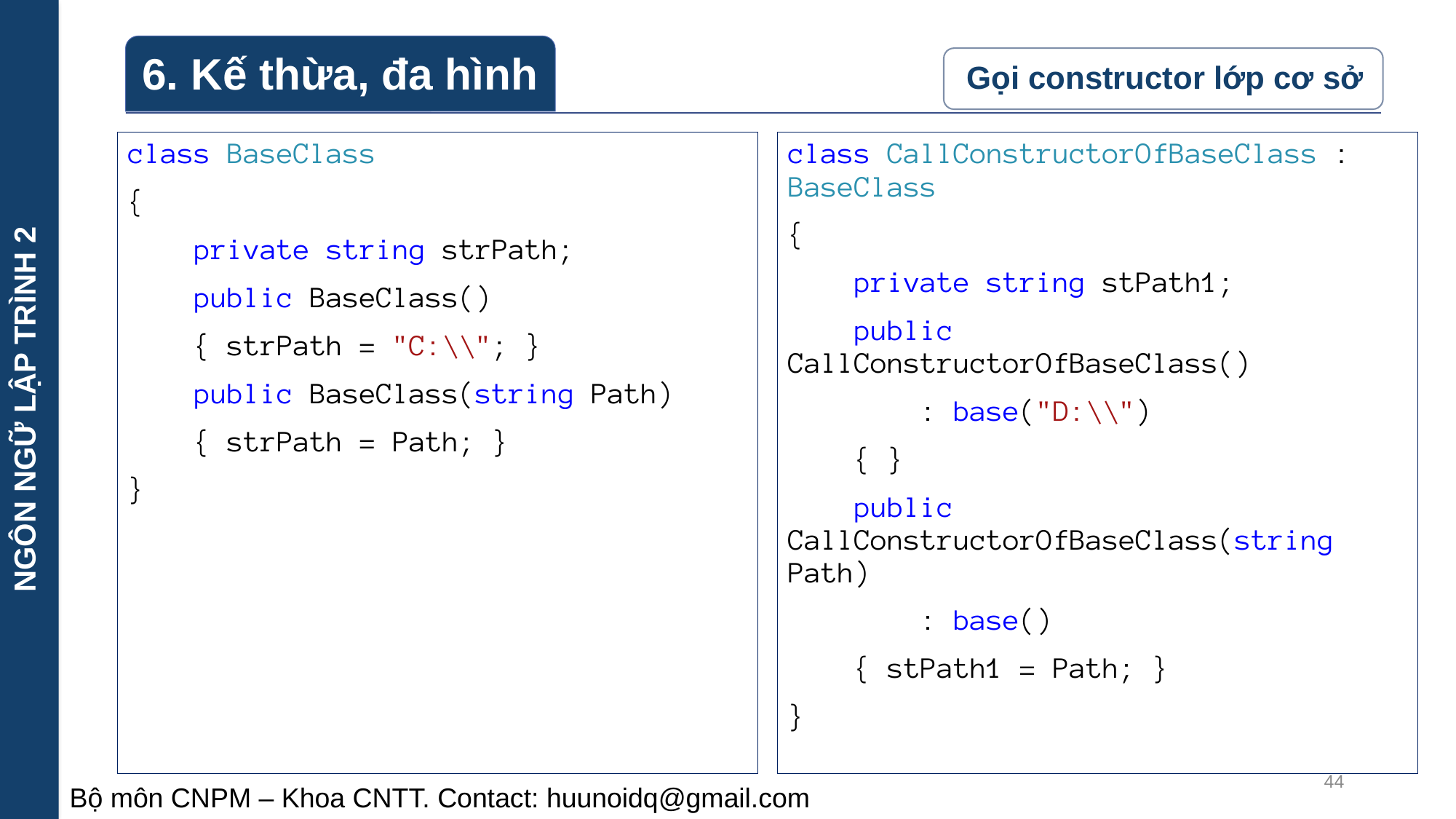

NGÔN NGỮ LẬP TRÌNH 2
6. Kế thừa, đa hình
Gọi constructor lớp cơ sở
class BaseClass
{
    private string strPath;
    public BaseClass()
    { strPath = "C:\\"; }
    public BaseClass(string Path)
    { strPath = Path; }
}
class CallConstructorOfBaseClass : BaseClass
{
    private string stPath1;
    public CallConstructorOfBaseClass()
        : base("D:\\")
    { }
    public CallConstructorOfBaseClass(string Path)
        : base()
    { stPath1 = Path; }
}
44
Bộ môn CNPM – Khoa CNTT. Contact: huunoidq@gmail.com